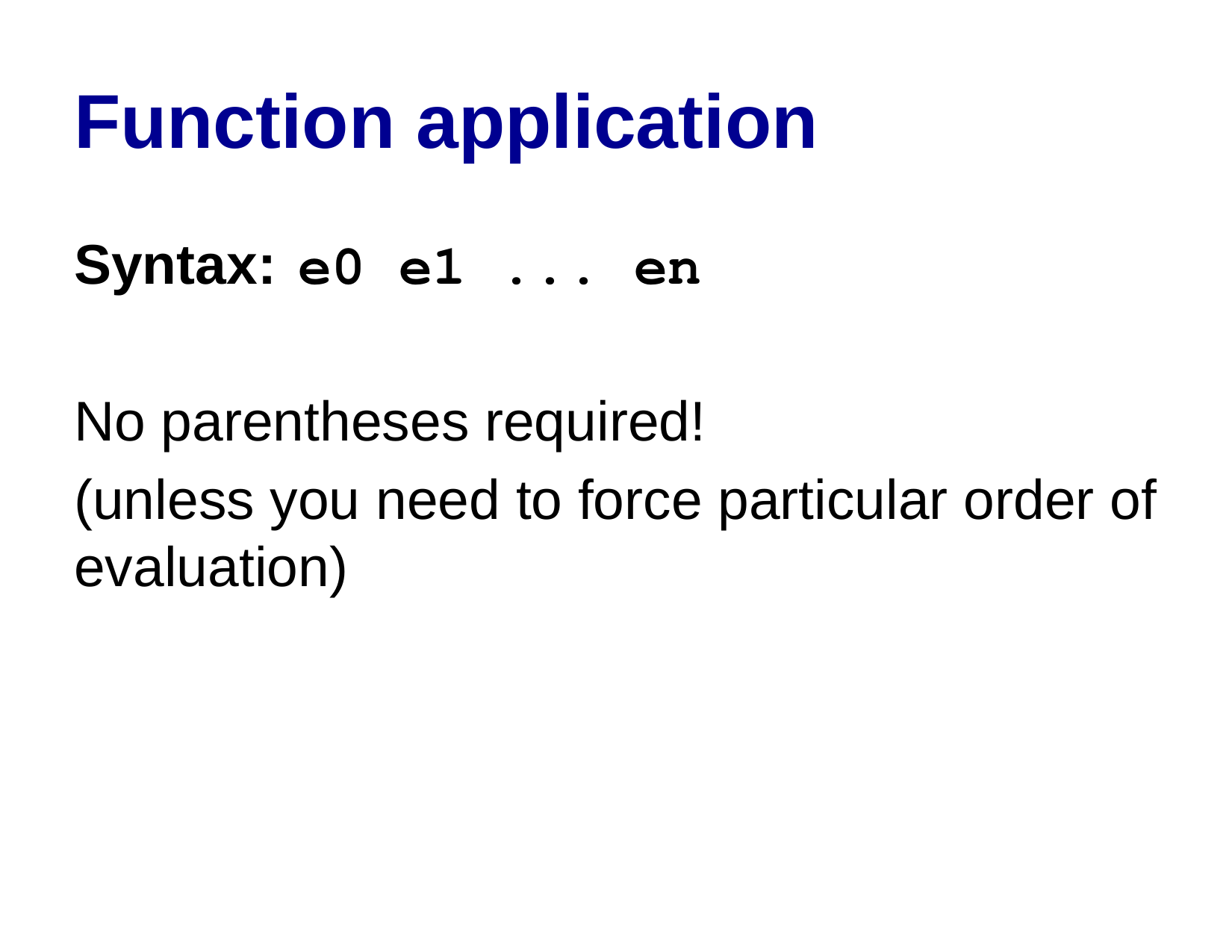

# Function application
Syntax:	e0 e1 ... en

No parentheses required!
(unless you need to force particular order of evaluation)